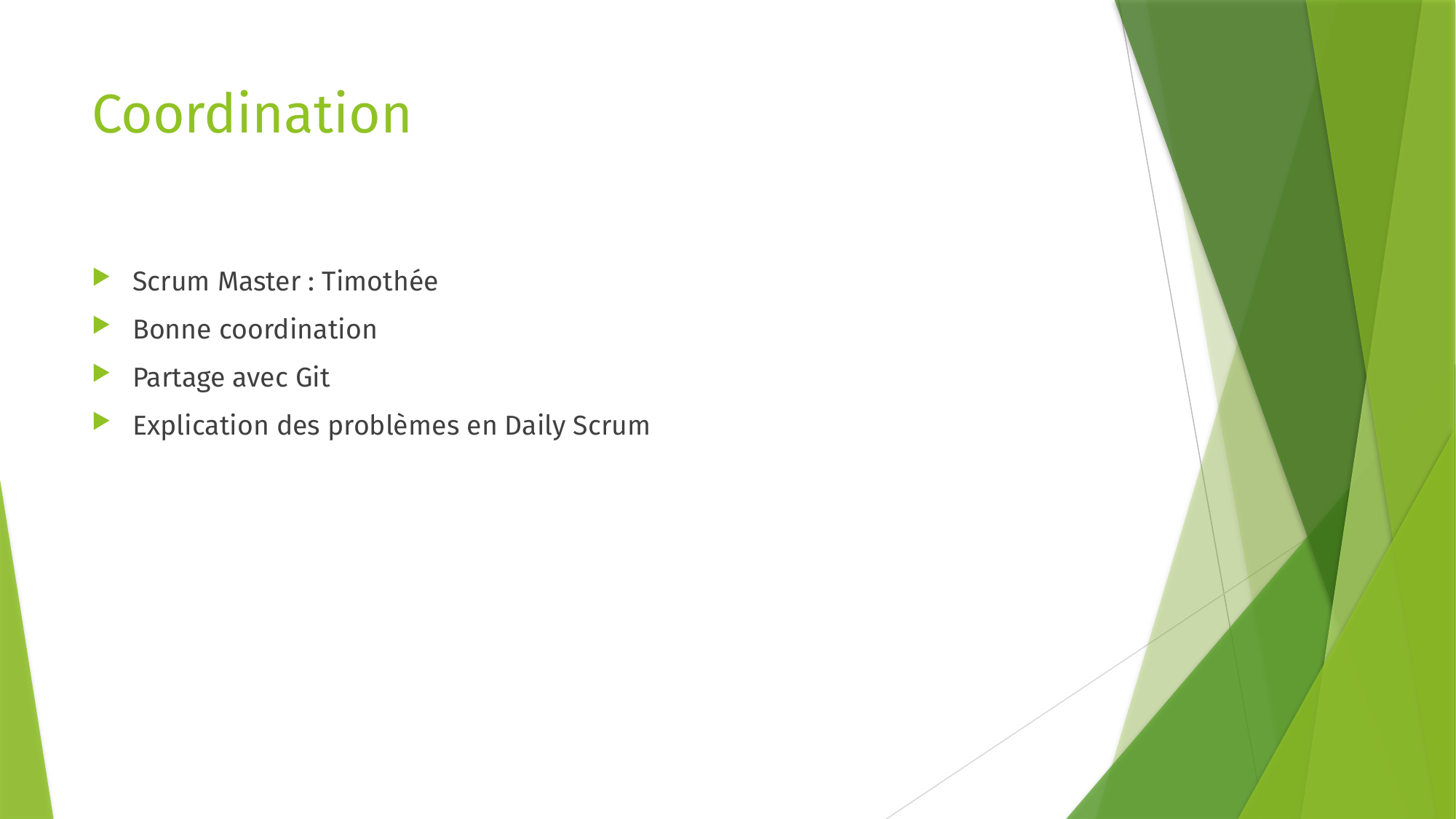

# Coordination
Scrum Master : Timothée
Bonne coordination
Partage avec Git
Explication des problèmes en Daily Scrum